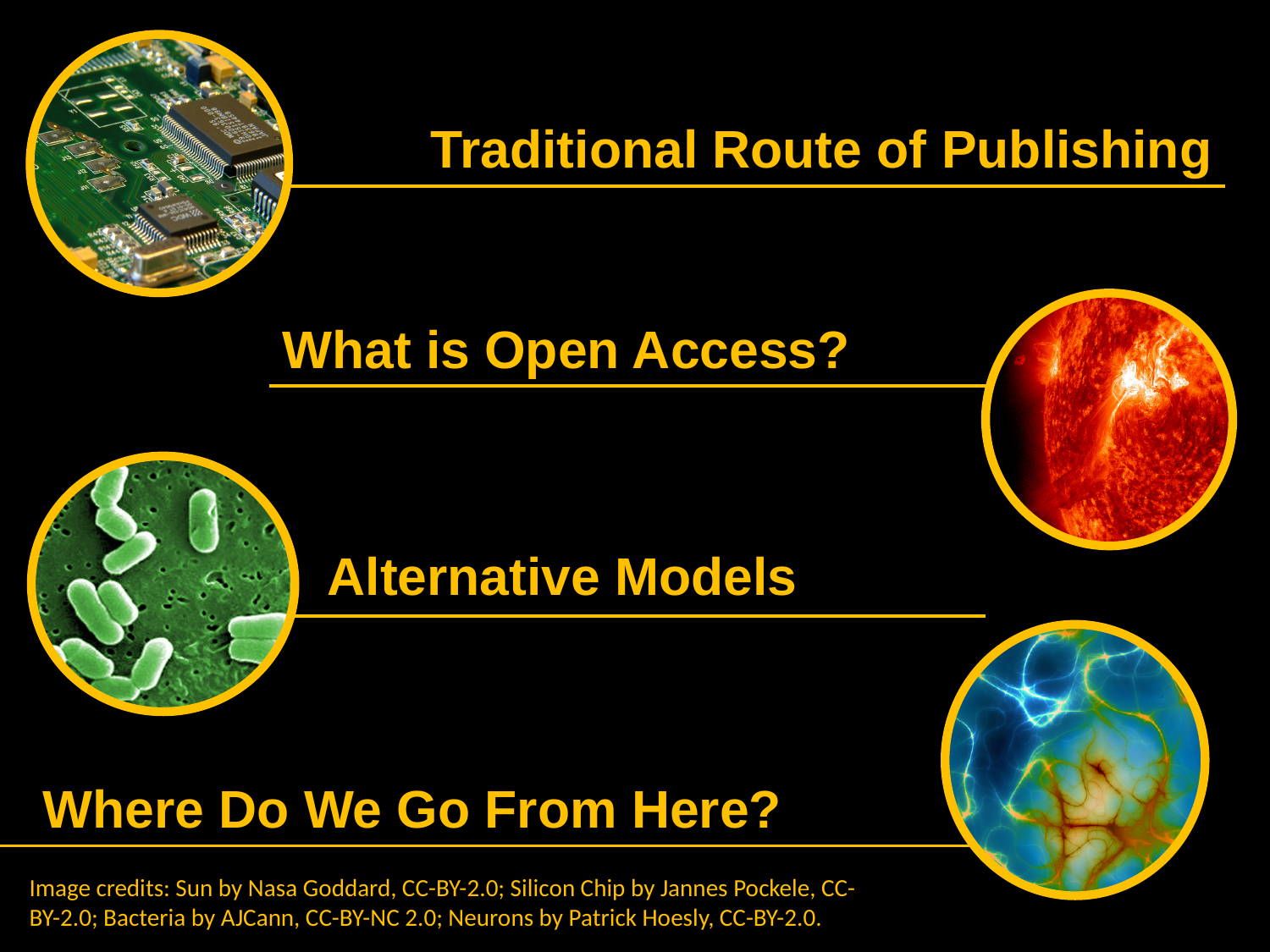

Traditional Route of Publishing

What is Open Access?

Alternative Models

Where Do We Go From Here?
Image credits: Sun by Nasa Goddard, CC-BY-2.0; Silicon Chip by Jannes Pockele, CC-BY-2.0; Bacteria by AJCann, CC-BY-NC 2.0; Neurons by Patrick Hoesly, CC-BY-2.0.